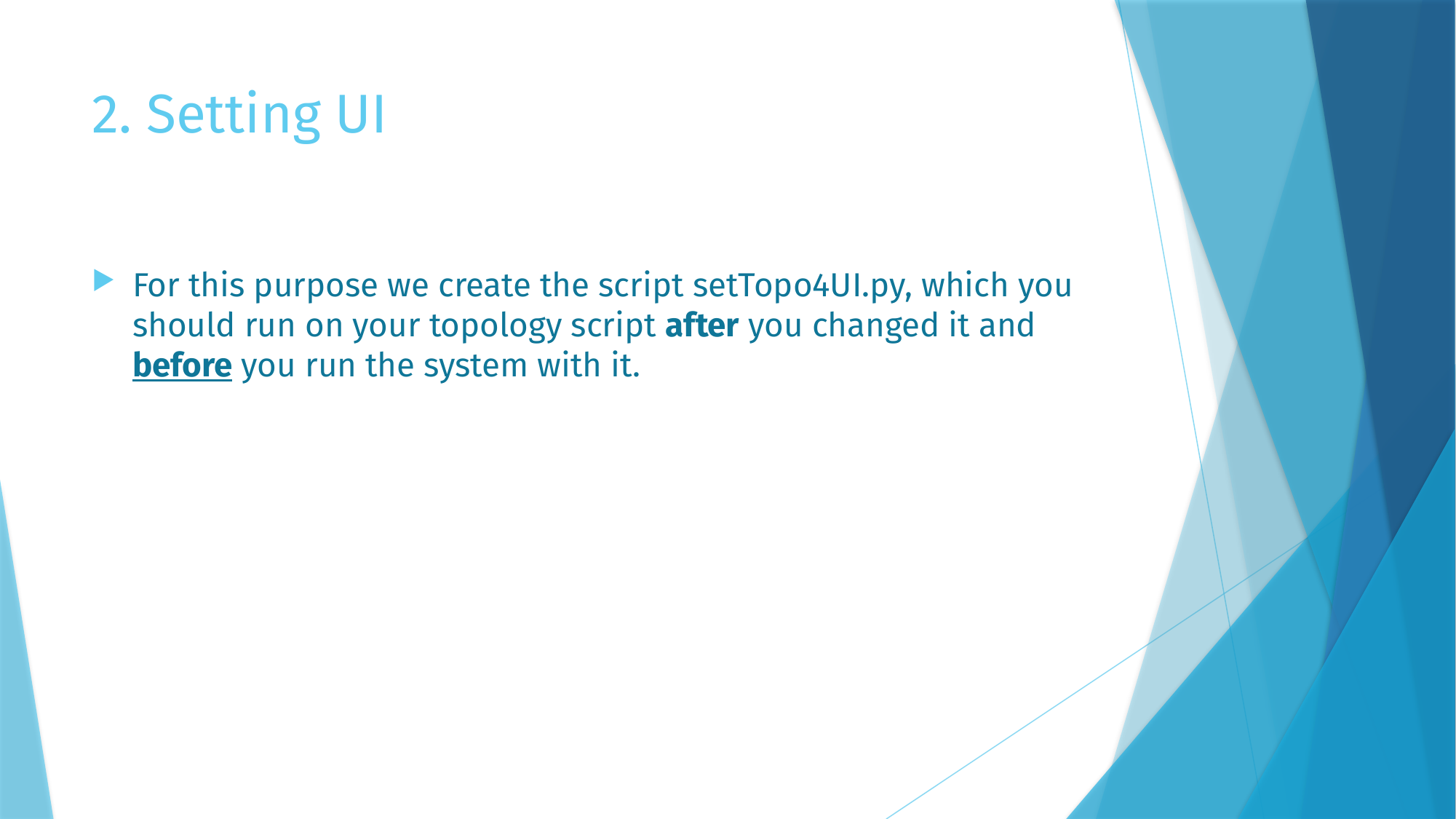

# 2. Setting UI
For this purpose we create the script setTopo4UI.py, which you should run on your topology script after you changed it and before you run the system with it.